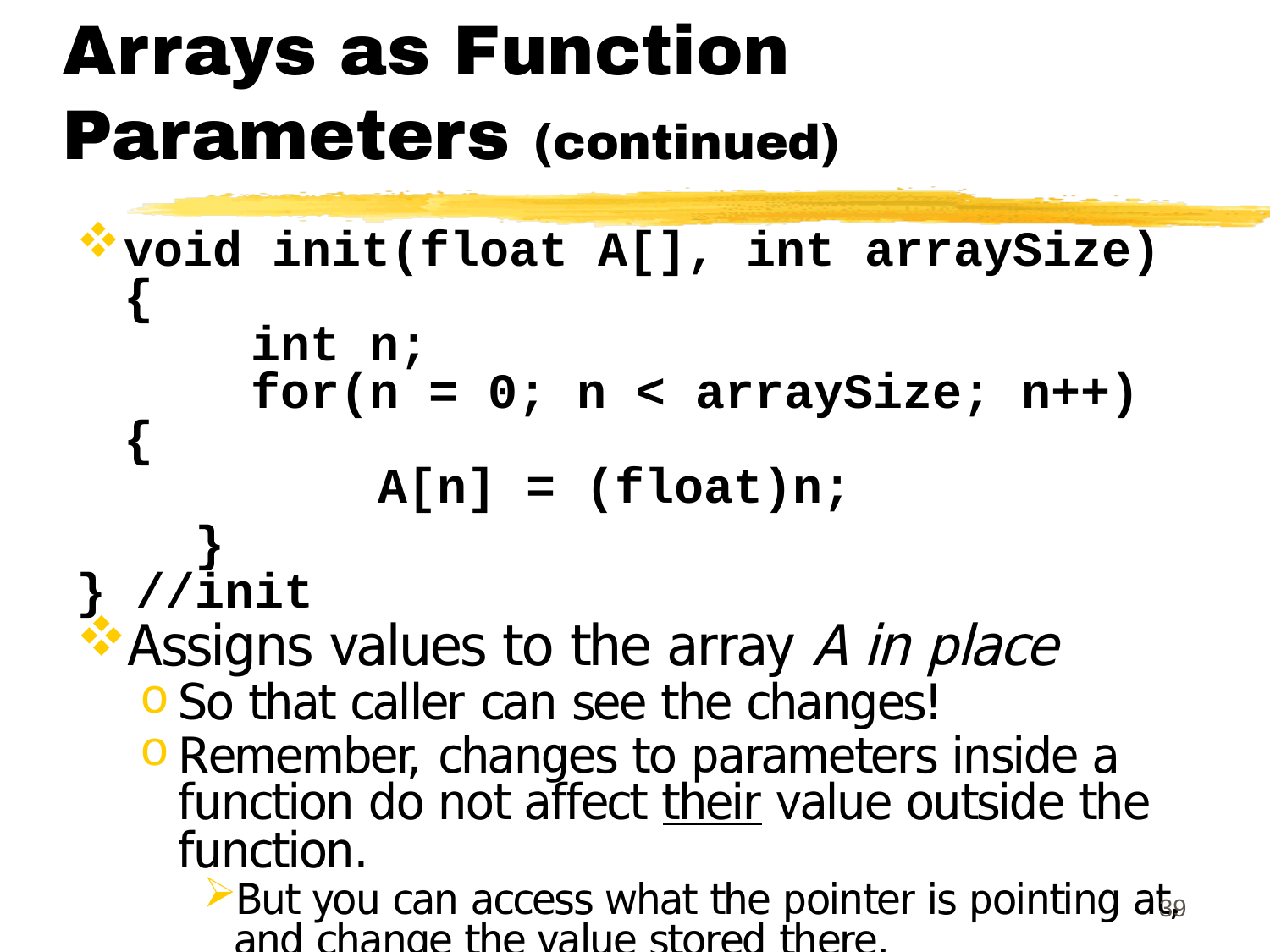

# Arrays as Function Parameters (continued)
void init(float A[], int arraySize){
	int n;
	for(n = 0; n < arraySize; n++) {
		A[n] = (float)n;
    }
} //init
Assigns values to the array A in place
So that caller can see the changes!
Remember, changes to parameters inside a function do not affect their value outside the function.
But you can access what the pointer is pointing at, and change the value stored there.
39